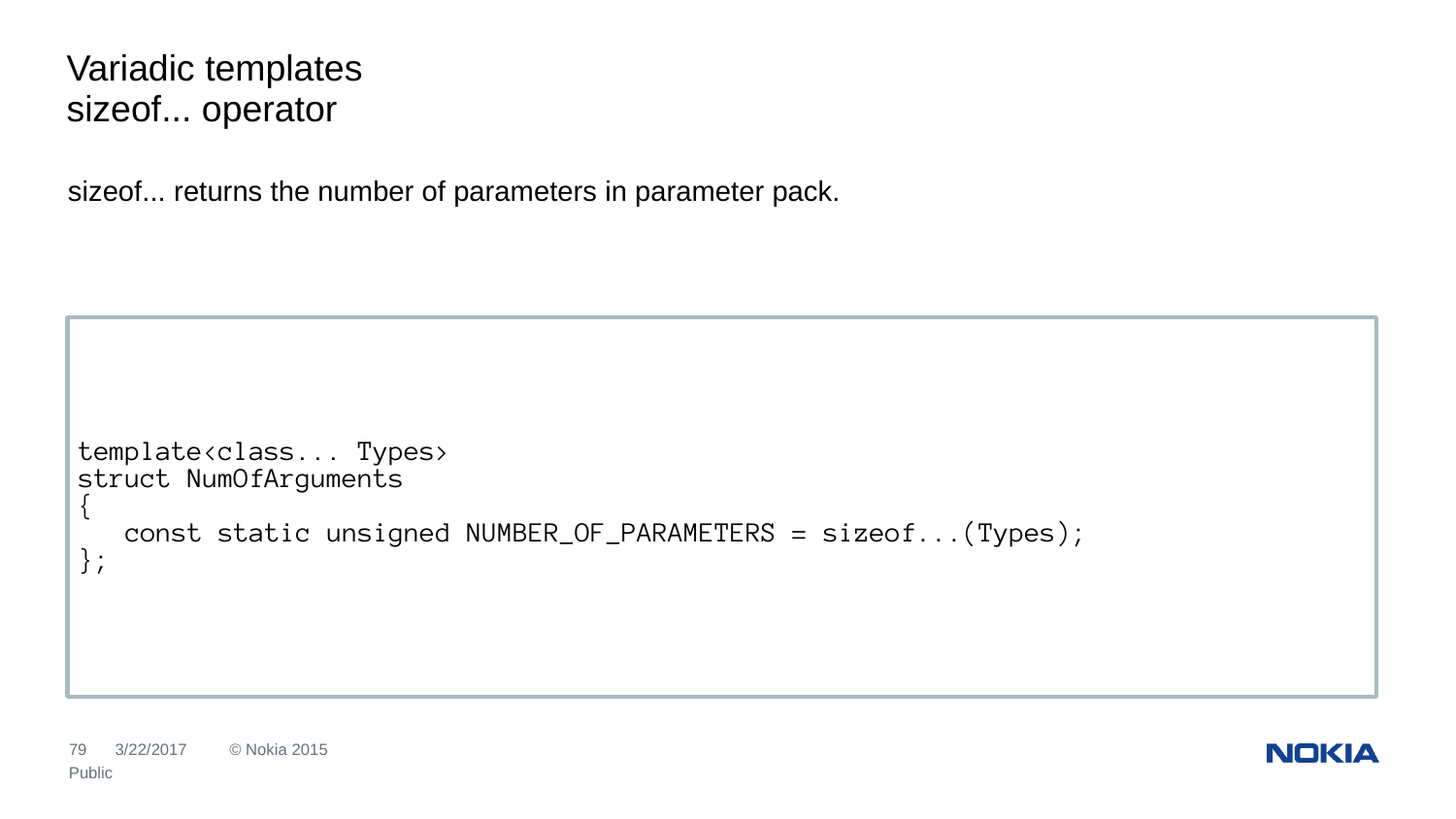

Variadic templates
sizeof... operator
sizeof... returns the number of parameters in parameter pack.
template<class... Types>
struct NumOfArguments
{
   const static unsigned NUMBER_OF_PARAMETERS = sizeof...(Types);
};